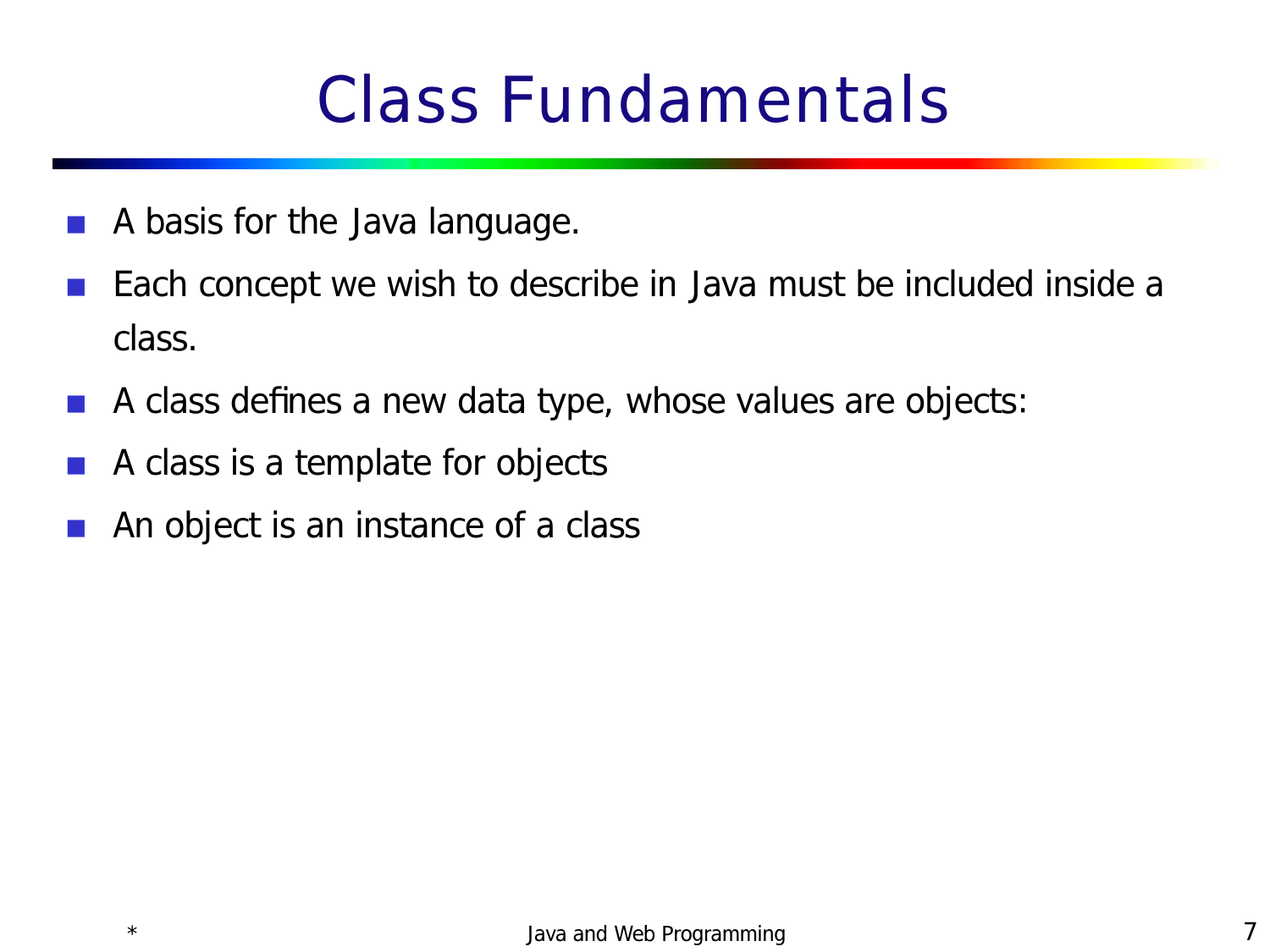

# Class Fundamentals
A basis for the Java language.
Each concept we wish to describe in Java must be included inside a class.
A class defines a new data type, whose values are objects:
A class is a template for objects
An object is an instance of a class
*
7
Java and Web Programming